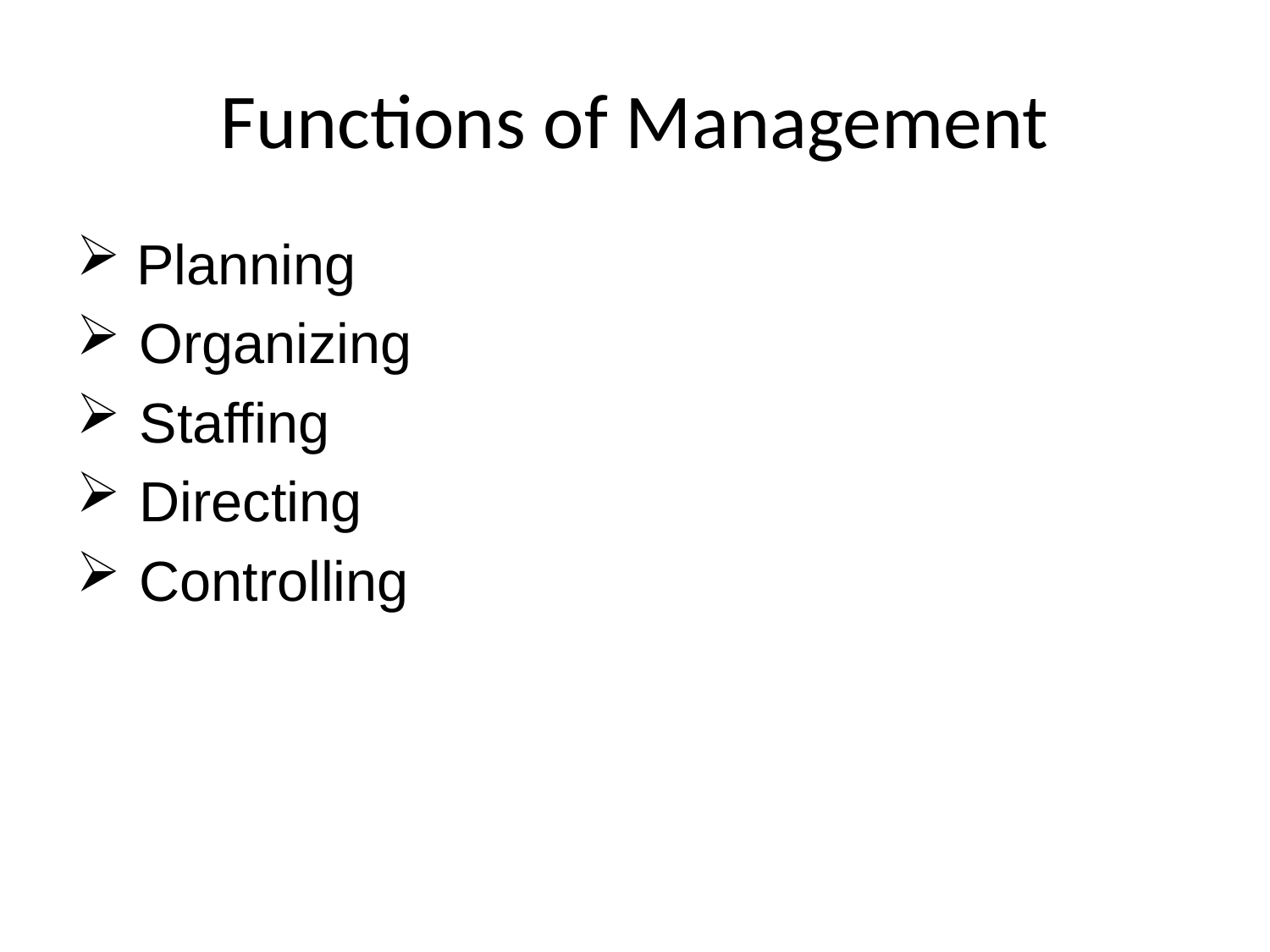

# Functions of Management
 Planning
 Organizing
 Staffing
 Directing
 Controlling